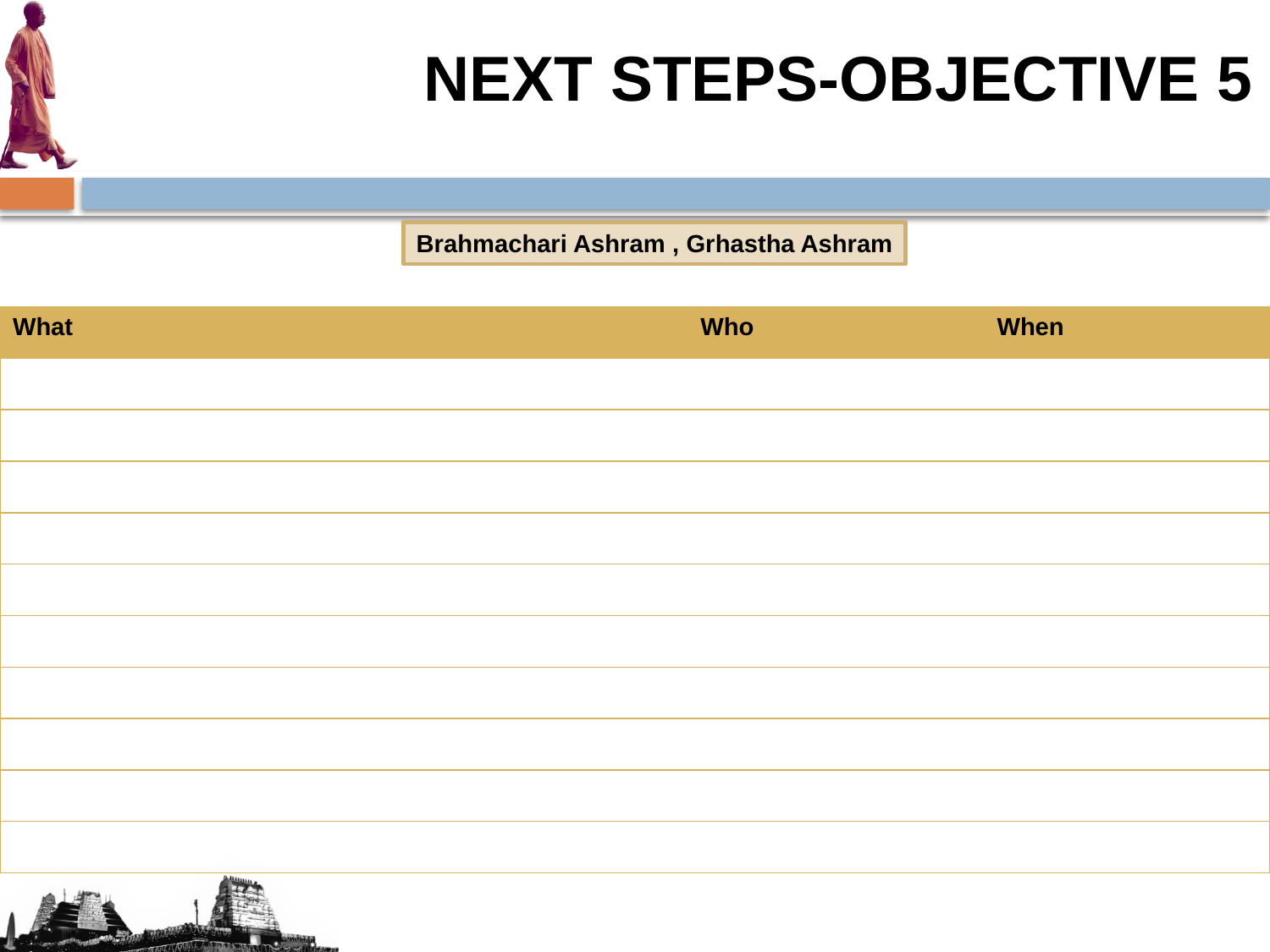

NEXT STEPS-OBJECTIVE 5
Brahmachari Ashram , Grhastha Ashram
| What | Who | When |
| --- | --- | --- |
|  |  |  |
|  |  |  |
|  |  |  |
|  |  |  |
|  |  |  |
|  |  |  |
|  |  |  |
|  |  |  |
|  |  |  |
|  |  |  |